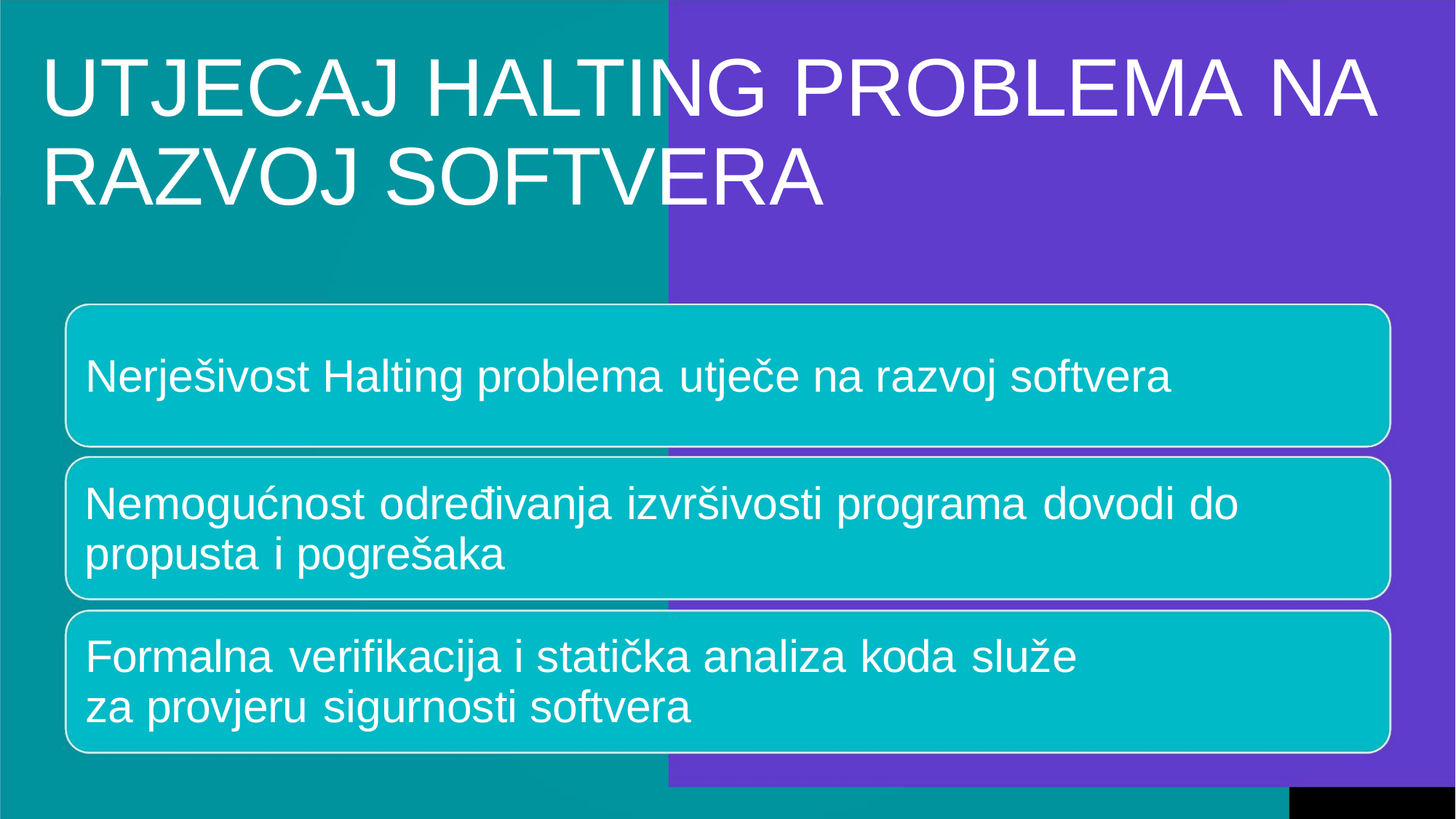

UTJECAJ HALTING PROBLEMA NA
RAZVOJ SOFTVERA
Nerješivost Halting problema utječe na razvoj softvera
Nemogućnost određivanja izvršivosti programa dovodi do
propusta i pogrešaka
Formalna verifikacija i statička analiza koda služe
za provjeru sigurnosti softvera